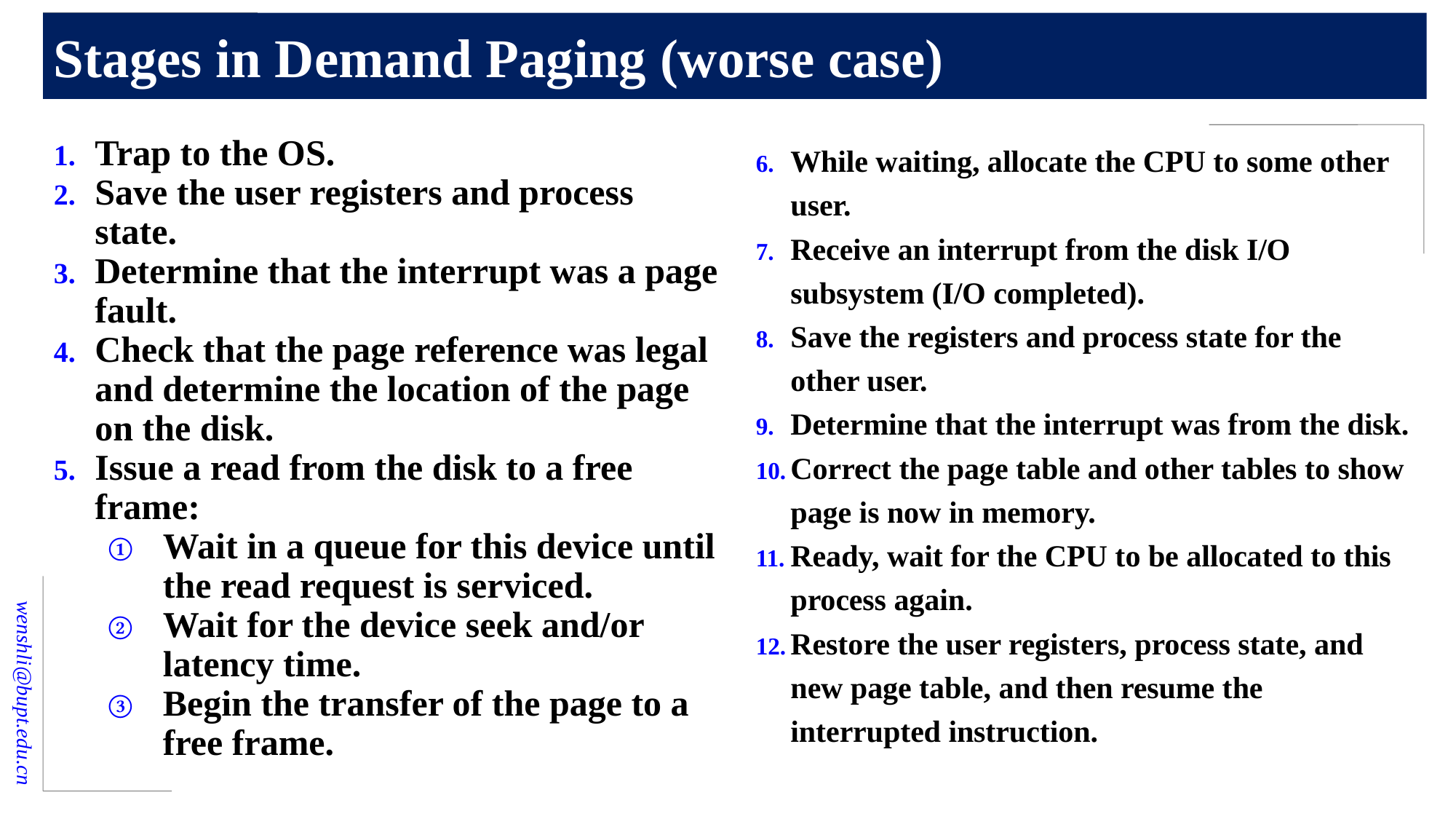

# Stages in Demand Paging (worse case)
Trap to the OS.
Save the user registers and process state.
Determine that the interrupt was a page fault.
Check that the page reference was legal and determine the location of the page on the disk.
Issue a read from the disk to a free frame:
Wait in a queue for this device until the read request is serviced.
Wait for the device seek and/or latency time.
Begin the transfer of the page to a free frame.
While waiting, allocate the CPU to some other user.
Receive an interrupt from the disk I/O subsystem (I/O completed).
Save the registers and process state for the other user.
Determine that the interrupt was from the disk.
Correct the page table and other tables to show page is now in memory.
Ready, wait for the CPU to be allocated to this process again.
Restore the user registers, process state, and new page table, and then resume the interrupted instruction.

15